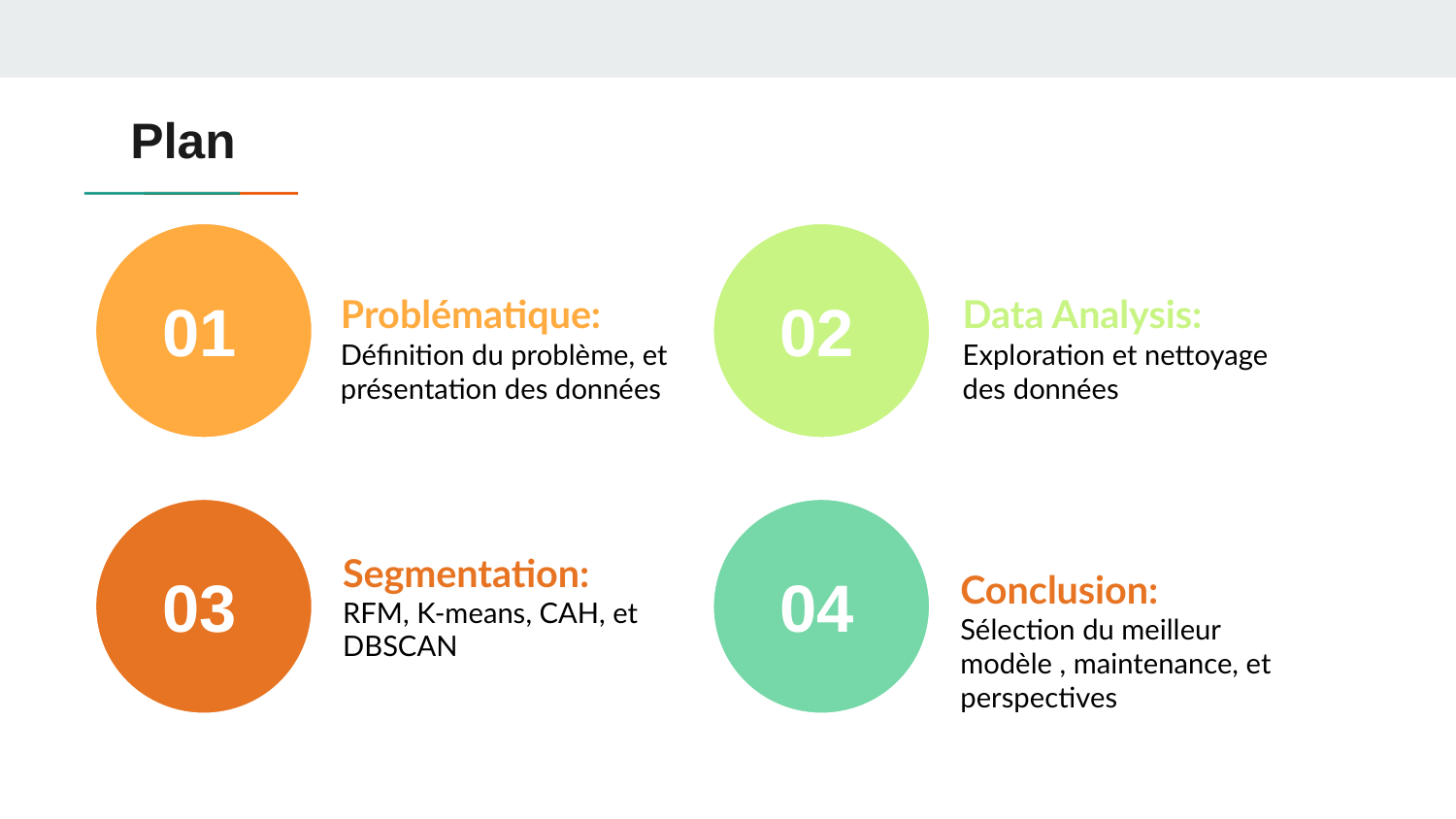

# Plan

01
02
Problématique:
Définition du problème, et présentation des données
Data Analysis:
Exploration et nettoyage des données

Segmentation:
RFM, K-means, CAH, et DBSCAN
03
04
Conclusion:
Sélection du meilleur modèle , maintenance, et perspectives